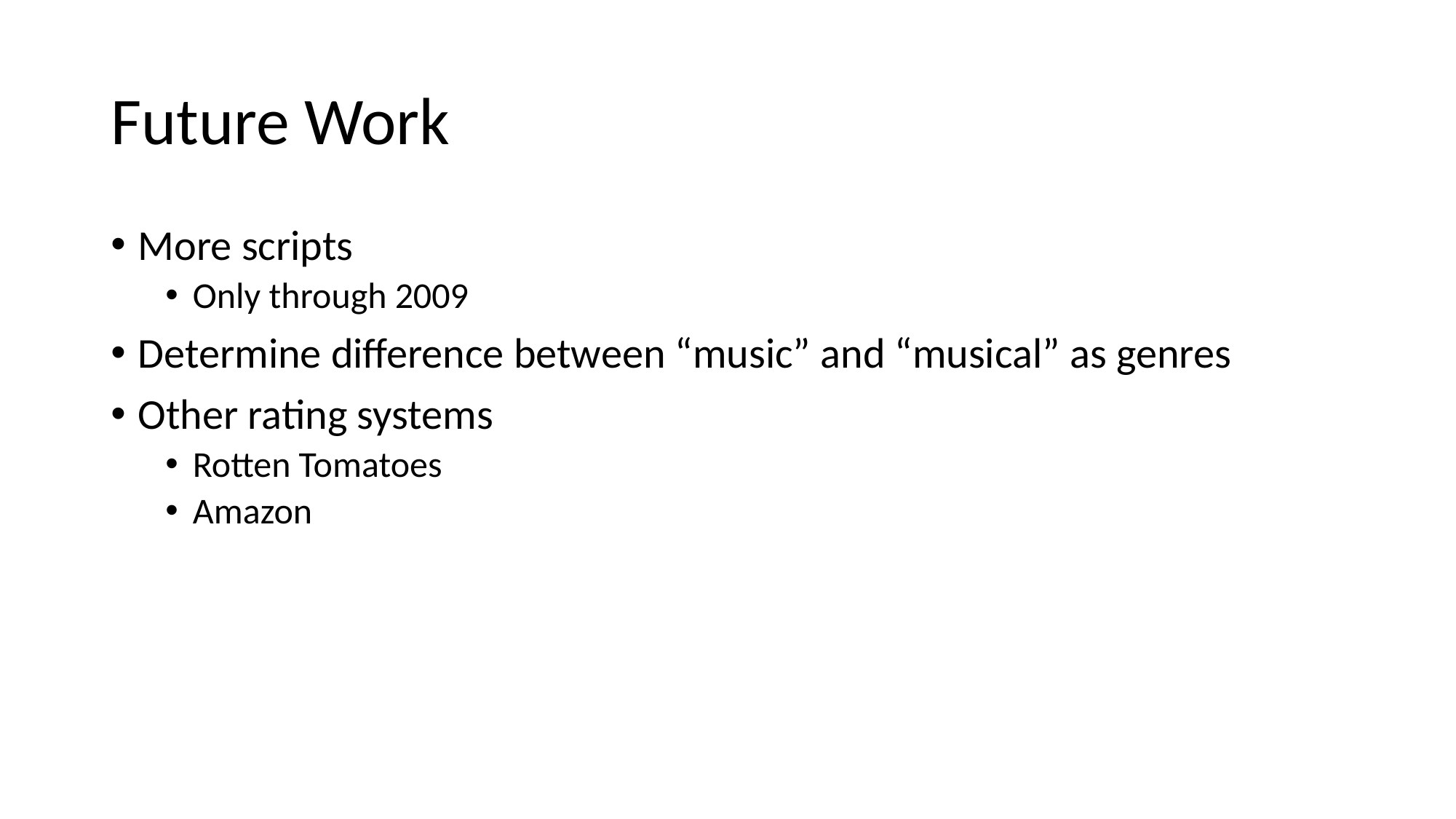

# Future Work
More scripts
Only through 2009
Determine difference between “music” and “musical” as genres
Other rating systems
Rotten Tomatoes
Amazon